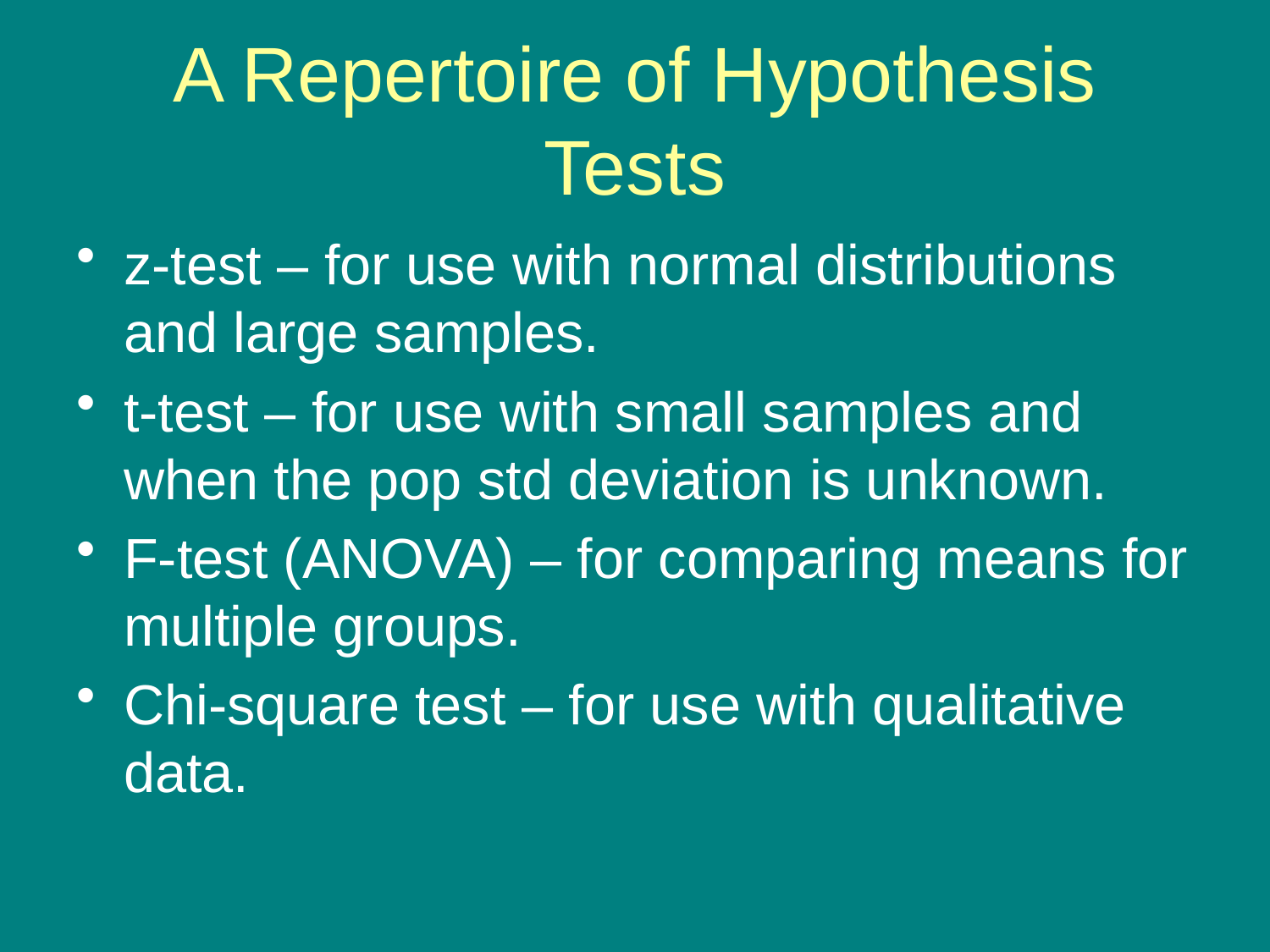

# A Repertoire of Hypothesis Tests
z-test – for use with normal distributions and large samples.
t-test – for use with small samples and when the pop std deviation is unknown.
F-test (ANOVA) – for comparing means for multiple groups.
Chi-square test – for use with qualitative data.